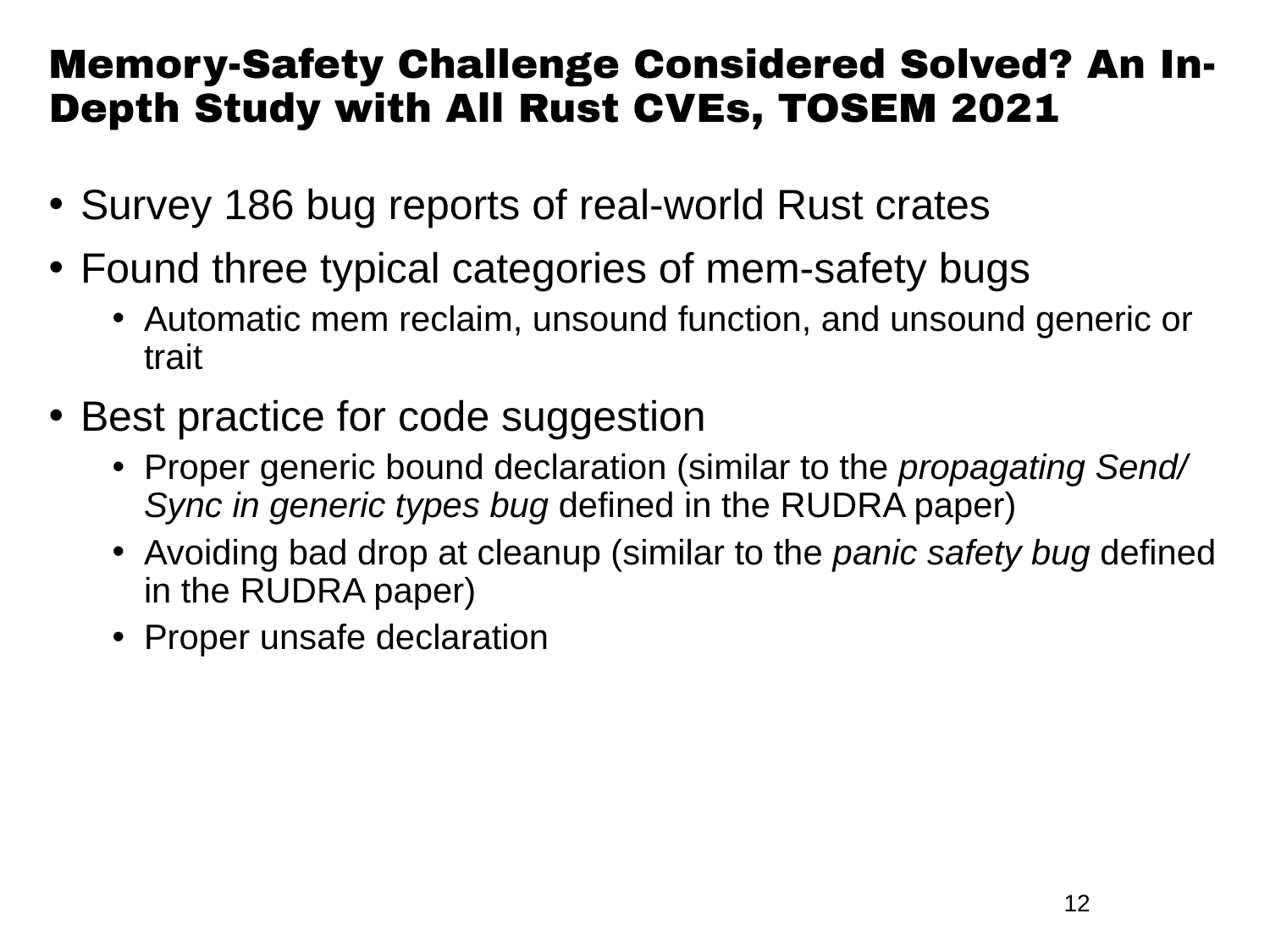

# Memory-Safety Challenge Considered Solved? An In-Depth Study with All Rust CVEs, TOSEM 2021
Survey 186 bug reports of real-world Rust crates
Found three typical categories of mem-safety bugs
Automatic mem reclaim, unsound function, and unsound generic or trait
Best practice for code suggestion
Proper generic bound declaration (similar to the propagating Send/Sync in generic types bug defined in the RUDRA paper)
Avoiding bad drop at cleanup (similar to the panic safety bug defined in the RUDRA paper)
Proper unsafe declaration